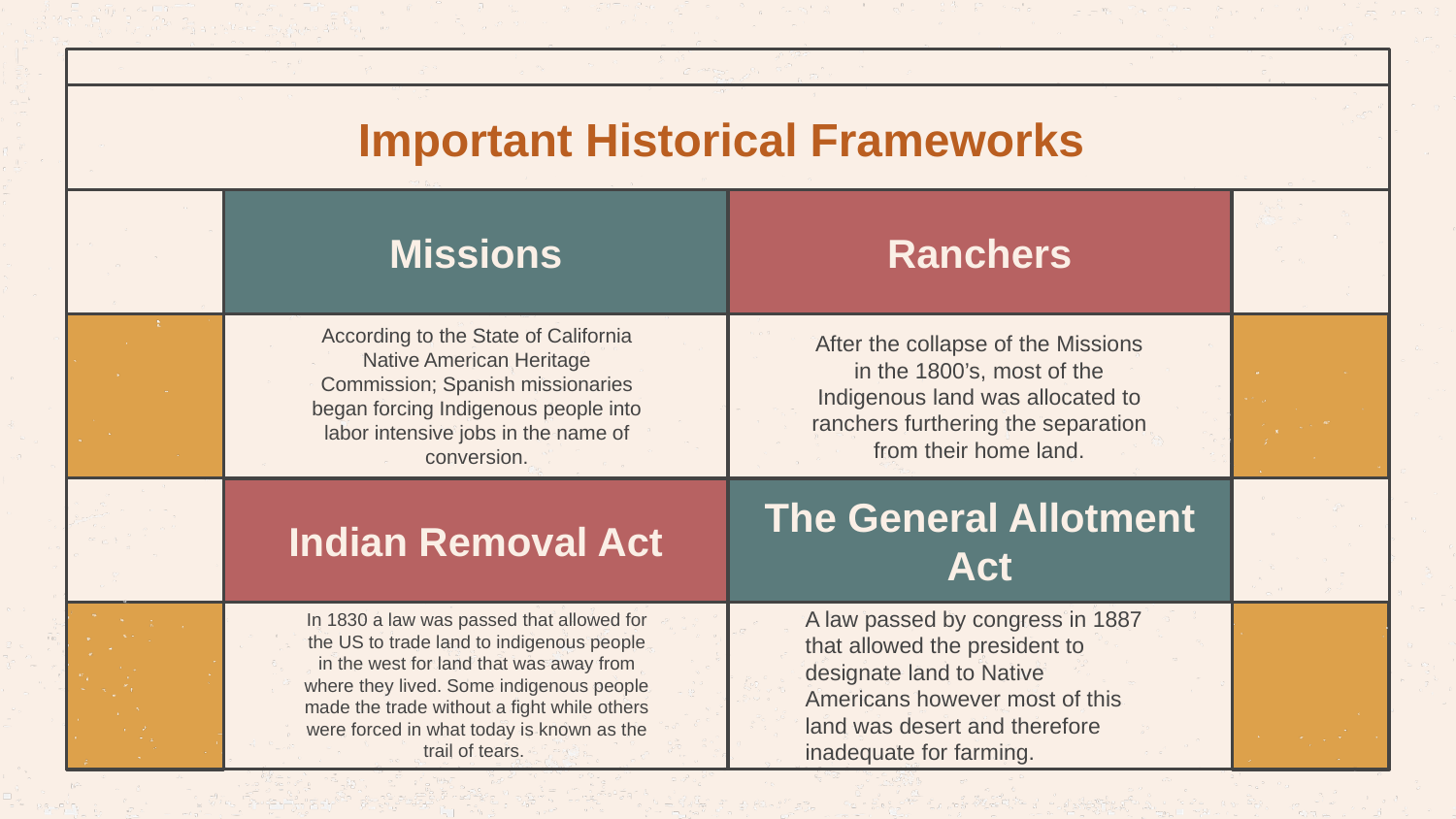

Important Historical Frameworks
# Missions
Ranchers
According to the State of California Native American Heritage Commission; Spanish missionaries began forcing Indigenous people into labor intensive jobs in the name of conversion.
After the collapse of the Missions in the 1800’s, most of the Indigenous land was allocated to ranchers furthering the separation from their home land.
Indian Removal Act
The General Allotment Act
In 1830 a law was passed that allowed for the US to trade land to indigenous people in the west for land that was away from where they lived. Some indigenous people made the trade without a fight while others were forced in what today is known as the trail of tears.
A law passed by congress in 1887 that allowed the president to designate land to Native Americans however most of this land was desert and therefore inadequate for farming.